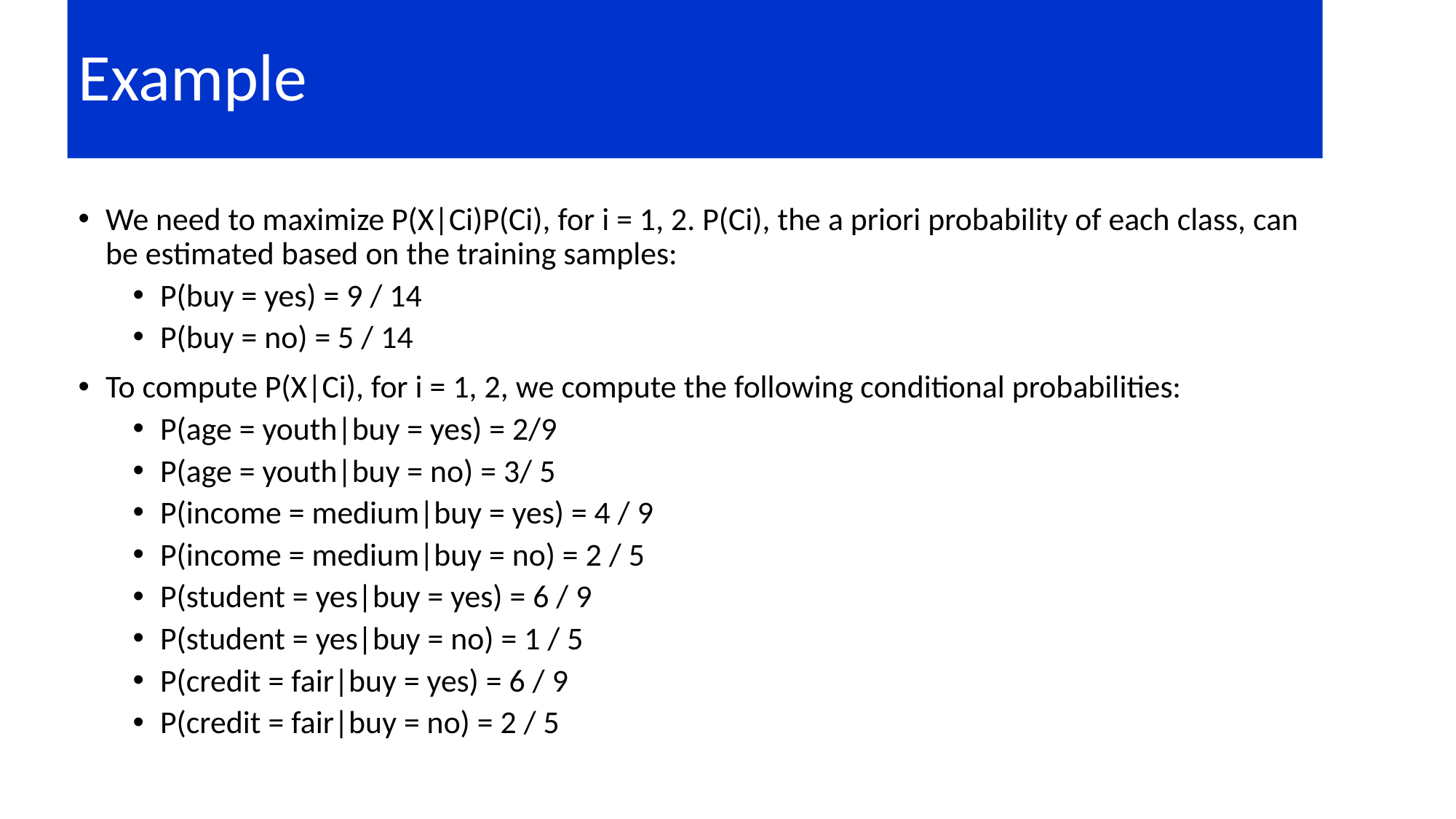

# Example
We need to maximize P(X|Ci)P(Ci), for i = 1, 2. P(Ci), the a priori probability of each class, can be estimated based on the training samples:
P(buy = yes) = 9 / 14
P(buy = no) = 5 / 14
To compute P(X|Ci), for i = 1, 2, we compute the following conditional probabilities:
P(age = youth|buy = yes) = 2/9
P(age = youth|buy = no) = 3/ 5
P(income = medium|buy = yes) = 4 / 9
P(income = medium|buy = no) = 2 / 5
P(student = yes|buy = yes) = 6 / 9
P(student = yes|buy = no) = 1 / 5
P(credit = fair|buy = yes) = 6 / 9
P(credit = fair|buy = no) = 2 / 5